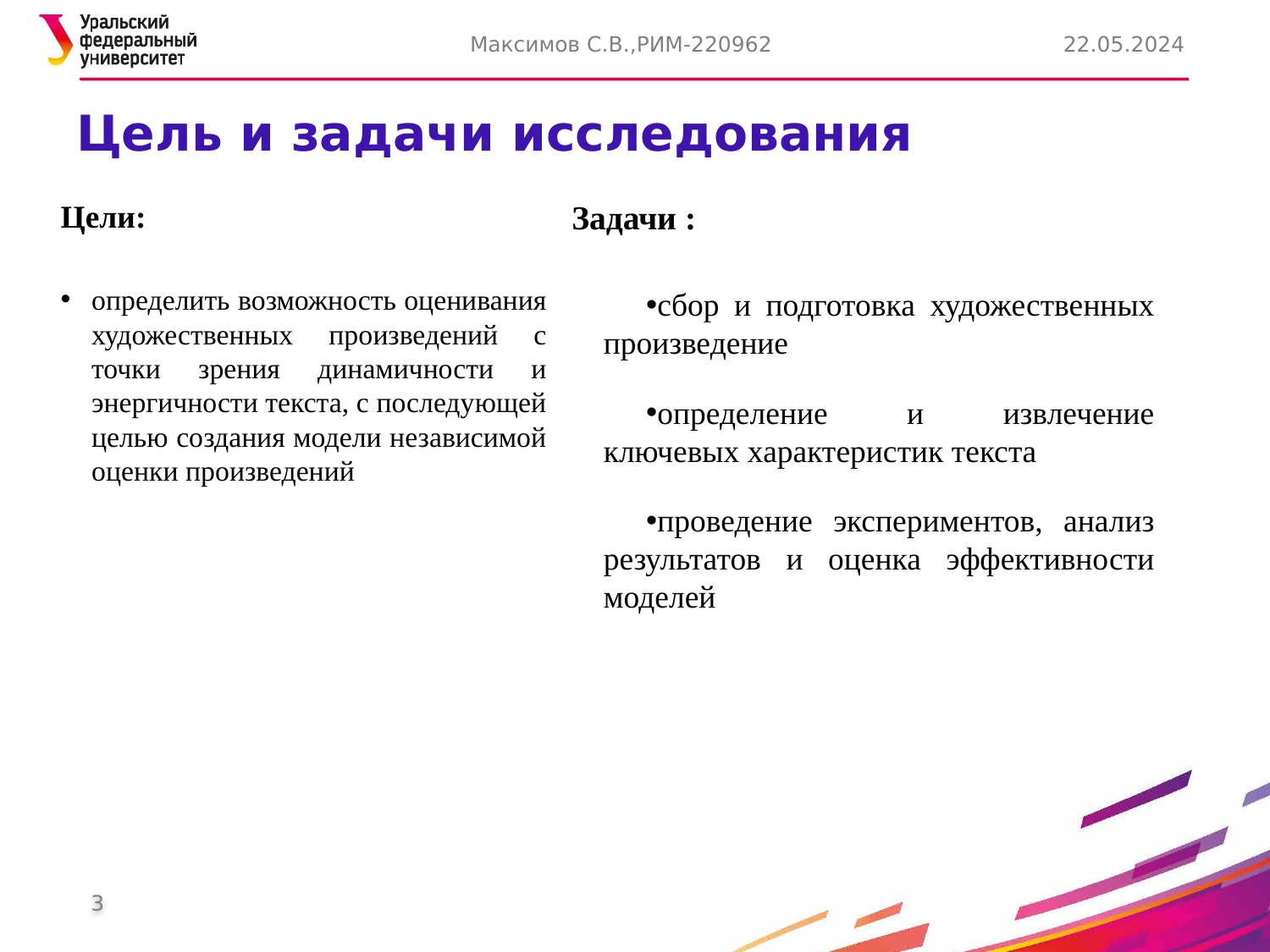

Максимов С.В.,РИМ-220962
22.05.2024
# Цель и задачи исследования
Цели:

определить возможность оценивания художественных произведений с точки зрения динамичности и энергичности текста, с последующей целью создания модели независимой оценки произведений
Задачи :

сбор и подготовка художественных произведение
определение и извлечение ключевых характеристик текста
проведение экспериментов, анализ результатов и оценка эффективности моделей
3